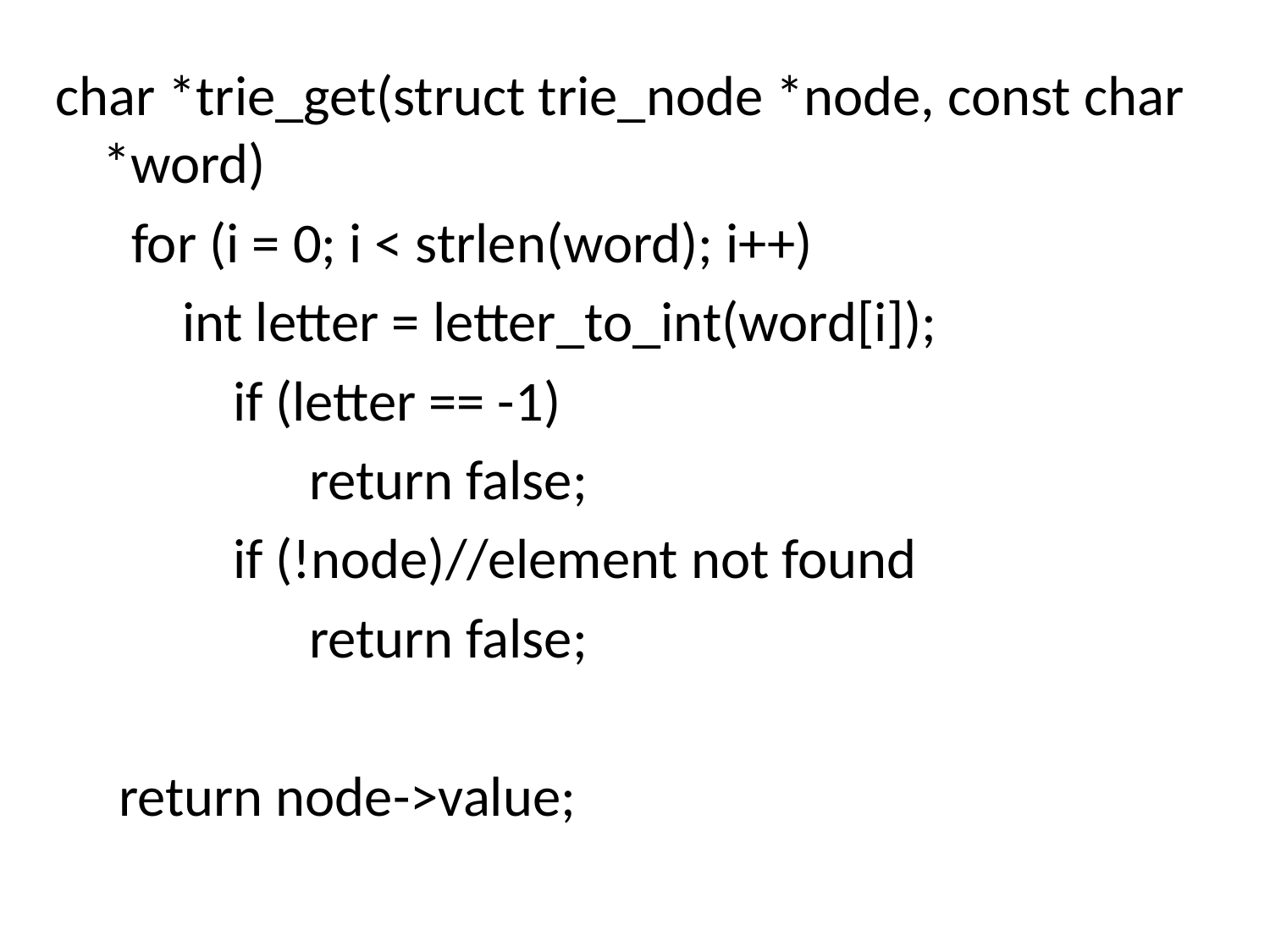

#
char *trie_get(struct trie_node *node, const char *word)
      for (i = 0; i < strlen(word); i++)
          int letter = letter_to_int(word[i]);
              if (letter == -1)
                    return false;
              if (!node)//element not found
                    return false;

     return node->value;